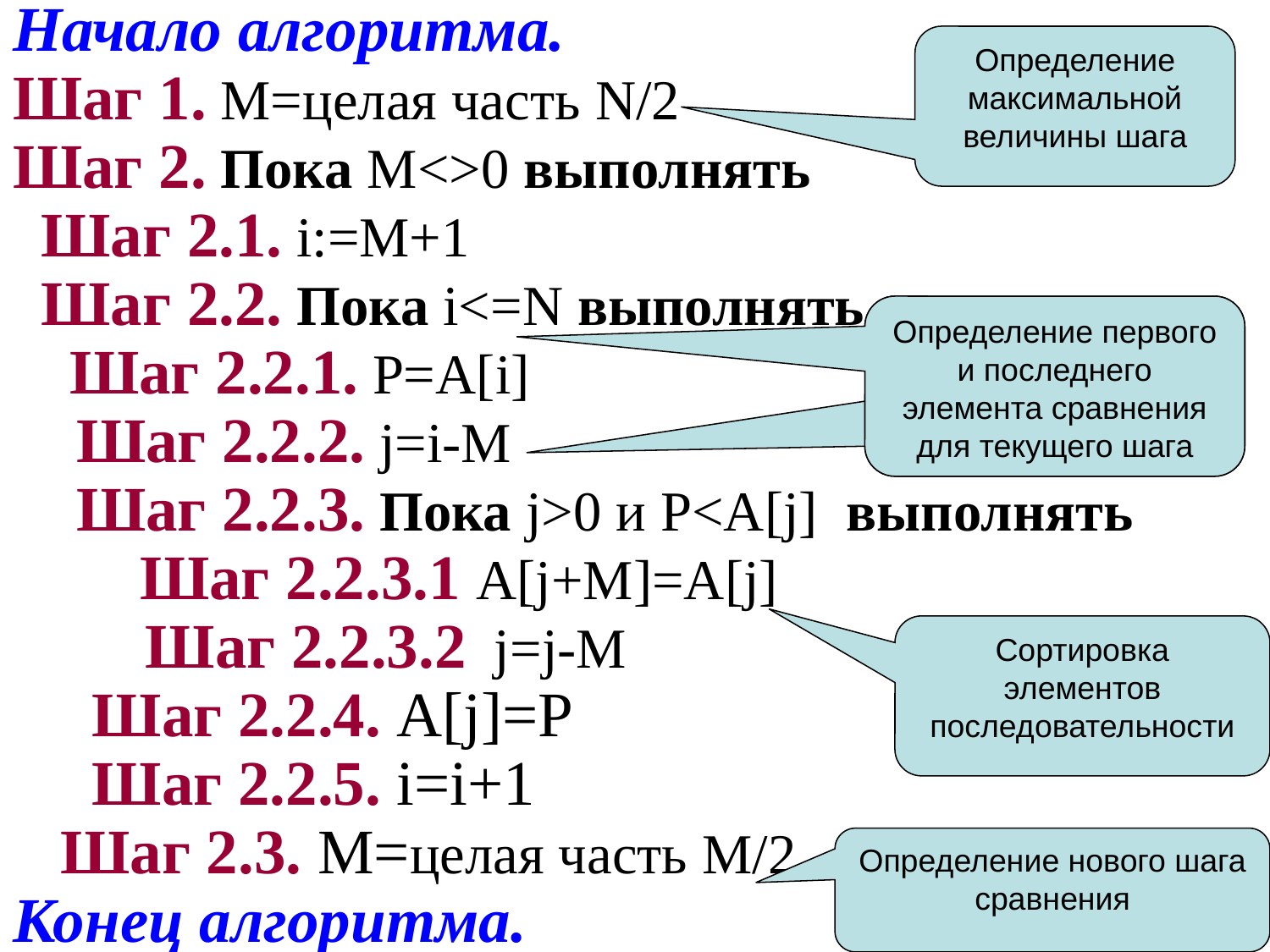

Начало алгоритма.
Шаг 1. M=целая часть N/2
Шаг 2. Пока M<>0 выполнять
  Шаг 2.1. i:=M+1
  Шаг 2.2. Пока i<=N выполнять
    Шаг 2.2.1. P=A[i]
    Шаг 2.2.2. j=i-M
    Шаг 2.2.3. Пока j>0 и P<A[j]  выполнять
        Шаг 2.2.3.1 A[j+M]=A[j]
      Шаг 2.2.3.2  j=j-M
     Шаг 2.2.4. A[j]=P
     Шаг 2.2.5. i=i+1
   Шаг 2.3. M=целая часть M/2
Конец алгоритма.
Определение максимальной величины шага
Определение первого и последнего элемента сравнения для текущего шага
Определение первого и последнего элемента сравнения для текущего шага
Сортировка элементов последовательности
Определение нового шага сравнения
39